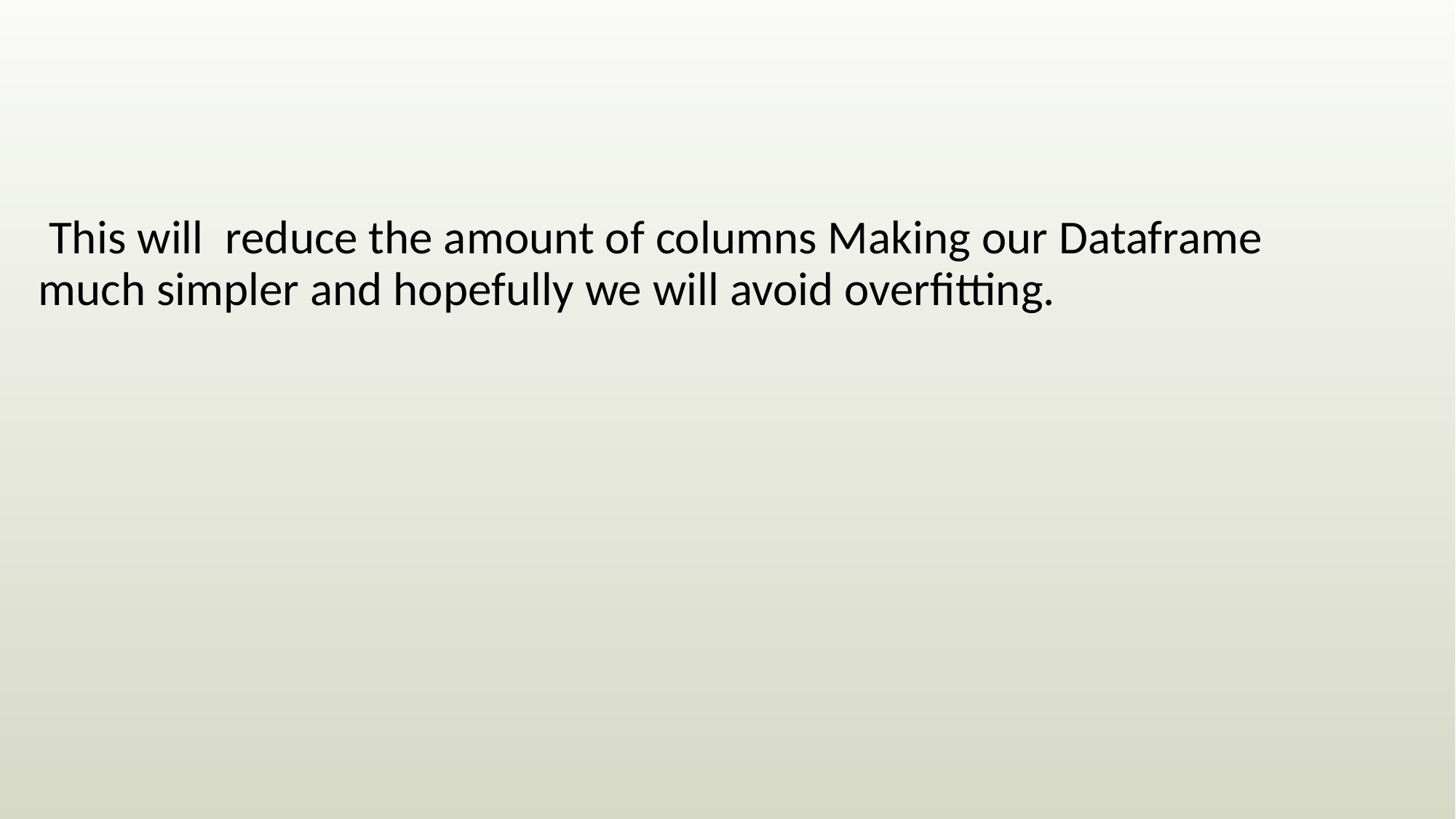

# This will  reduce the amount of columns Making our Dataframe much simpler and hopefully we will avoid overfitting.